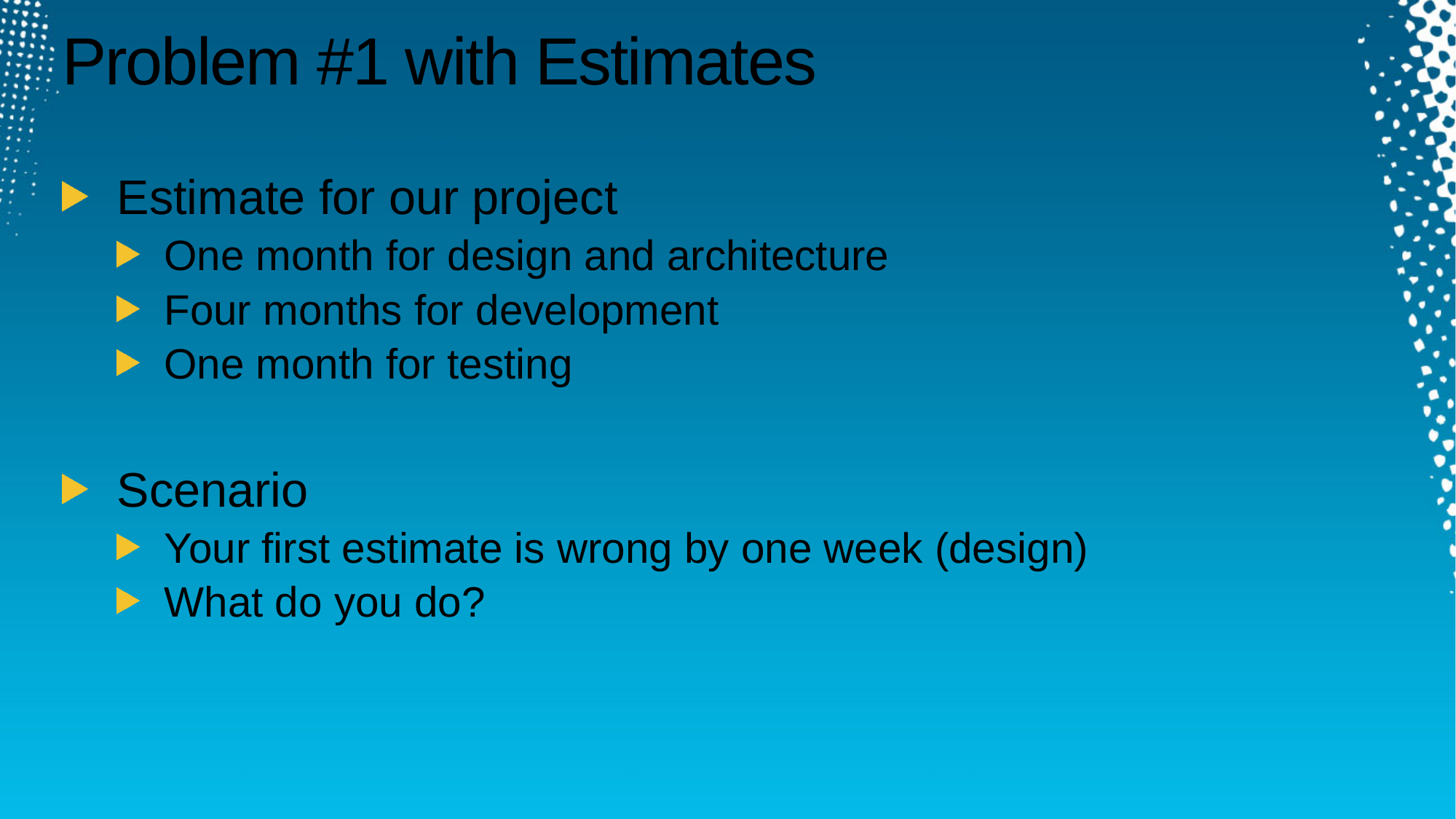

# Problem #1 with Estimates
Estimate for our project
One month for design and architecture
Four months for development
One month for testing

Scenario
Your first estimate is wrong by one week (design)
What do you do?